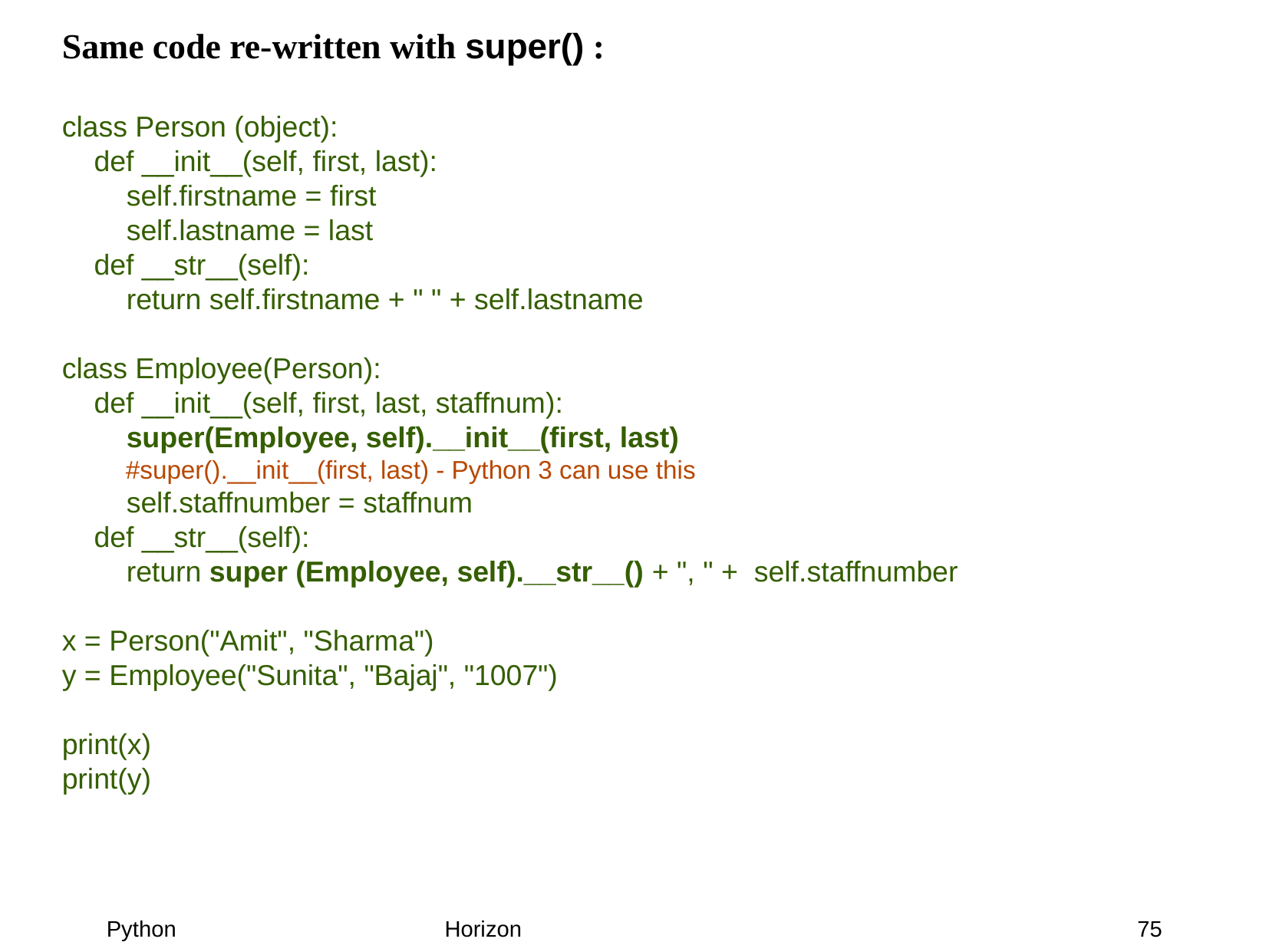

Same code re-written with super() :

class Person (object):
    def __init__(self, first, last):
        self.firstname = first
        self.lastname = last
    def __str__(self):
        return self.firstname + " " + self.lastname

class Employee(Person):
    def __init__(self, first, last, staffnum):
        super(Employee, self).__init__(first, last)
         #super().__init__(first, last) - Python 3 can use this
        self.staffnumber = staffnum
    def __str__(self):
        return super (Employee, self).__str__() + ", " +  self.staffnumber

x = Person("Amit", "Sharma")
y = Employee("Sunita", "Bajaj", "1007")

print(x)
print(y)
75
Python
Horizon